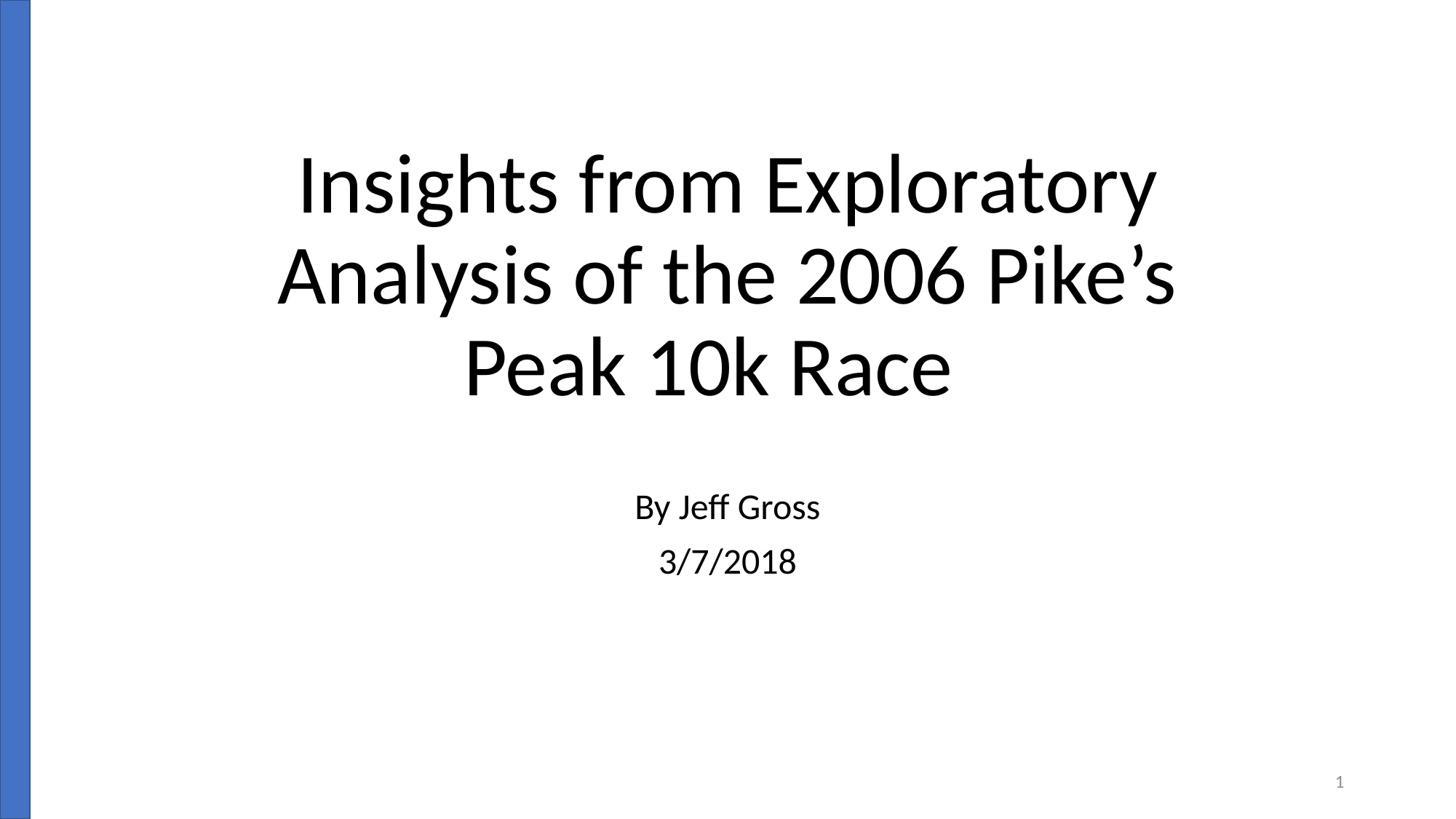

# Insights from Exploratory Analysis of the 2006 Pike’s Peak 10k Race
By Jeff Gross
3/7/2018
1